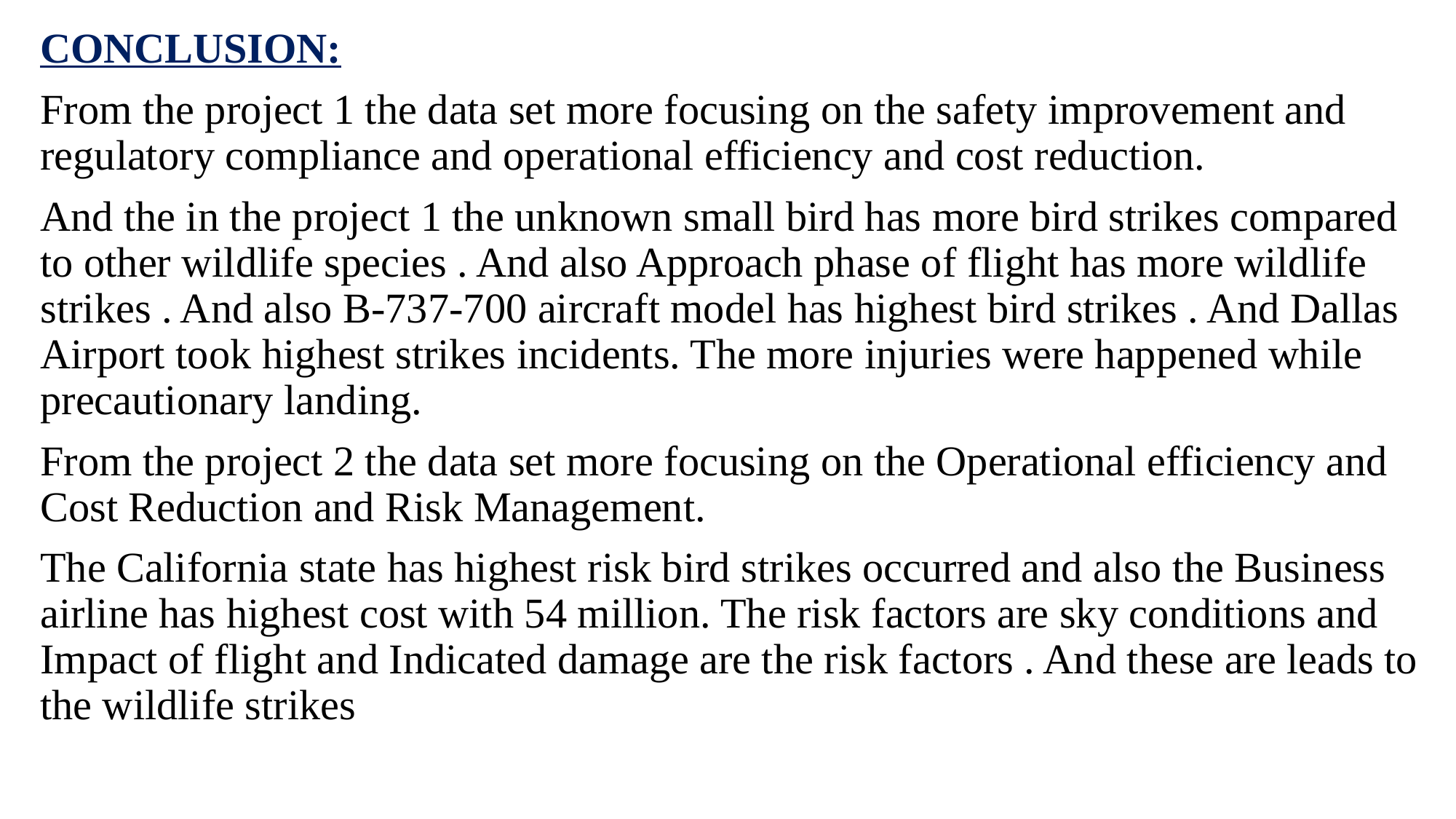

CONCLUSION:
From the project 1 the data set more focusing on the safety improvement and regulatory compliance and operational efficiency and cost reduction.
And the in the project 1 the unknown small bird has more bird strikes compared to other wildlife species . And also Approach phase of flight has more wildlife strikes . And also B-737-700 aircraft model has highest bird strikes . And Dallas Airport took highest strikes incidents. The more injuries were happened while precautionary landing.
From the project 2 the data set more focusing on the Operational efficiency and Cost Reduction and Risk Management.
The California state has highest risk bird strikes occurred and also the Business airline has highest cost with 54 million. The risk factors are sky conditions and Impact of flight and Indicated damage are the risk factors . And these are leads to the wildlife strikes